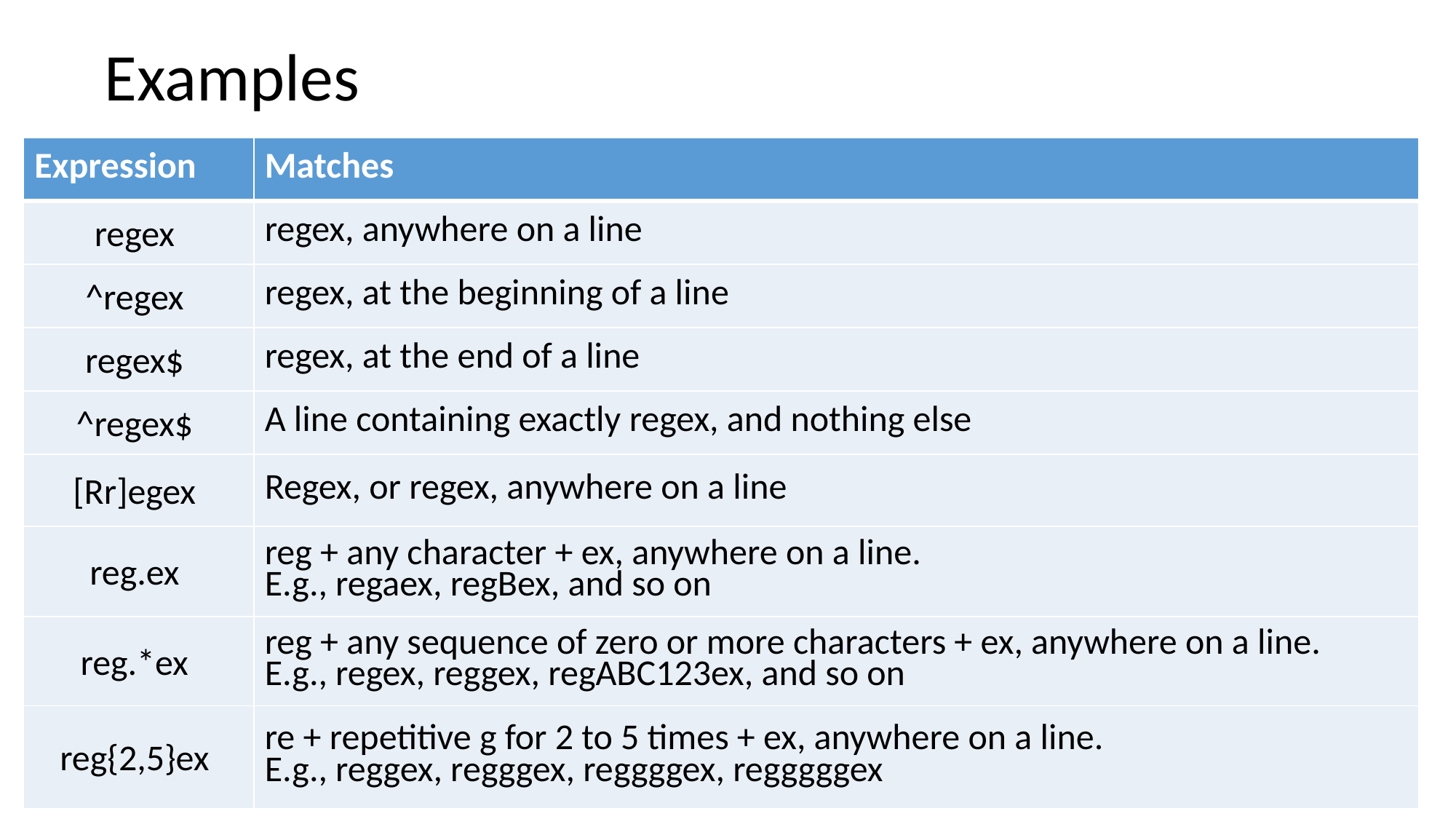

# Examples
| Expression | Matches |
| --- | --- |
| regex | regex, anywhere on a line |
| ^regex | regex, at the beginning of a line |
| regex$ | regex, at the end of a line |
| ^regex$ | A line containing exactly regex, and nothing else |
| [Rr]egex | Regex, or regex, anywhere on a line |
| reg.ex | reg + any character + ex, anywhere on a line. E.g., regaex, regBex, and so on |
| reg.\*ex | reg + any sequence of zero or more characters + ex, anywhere on a line. E.g., regex, reggex, regABC123ex, and so on |
| reg{2,5}ex | re + repetitive g for 2 to 5 times + ex, anywhere on a line. E.g., reggex, regggex, reggggex, regggggex |